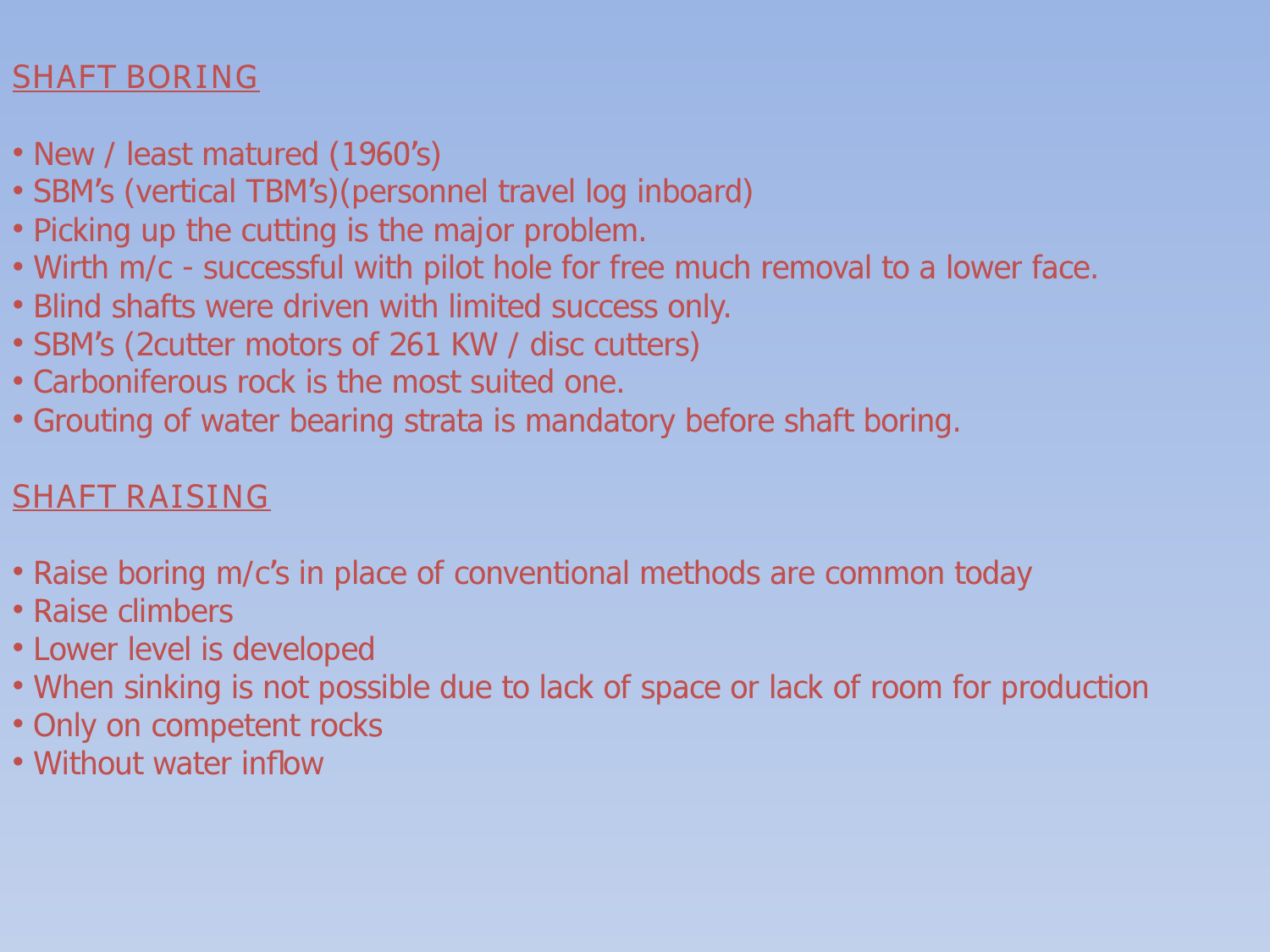

SHAFT BORING

 New / least matured (1960’s)
 SBM’s (vertical TBM’s)(personnel travel log inboard)
 Picking up the cutting is the major problem.
 Wirth m/c - successful with pilot hole for free much removal to a lower face.
 Blind shafts were driven with limited success only.
 SBM’s (2cutter motors of 261 KW / disc cutters)
 Carboniferous rock is the most suited one.
 Grouting of water bearing strata is mandatory before shaft boring.

SHAFT RAISING

 Raise boring m/c’s in place of conventional methods are common today
 Raise climbers
 Lower level is developed
 When sinking is not possible due to lack of space or lack of room for production
 Only on competent rocks
 Without water inflow